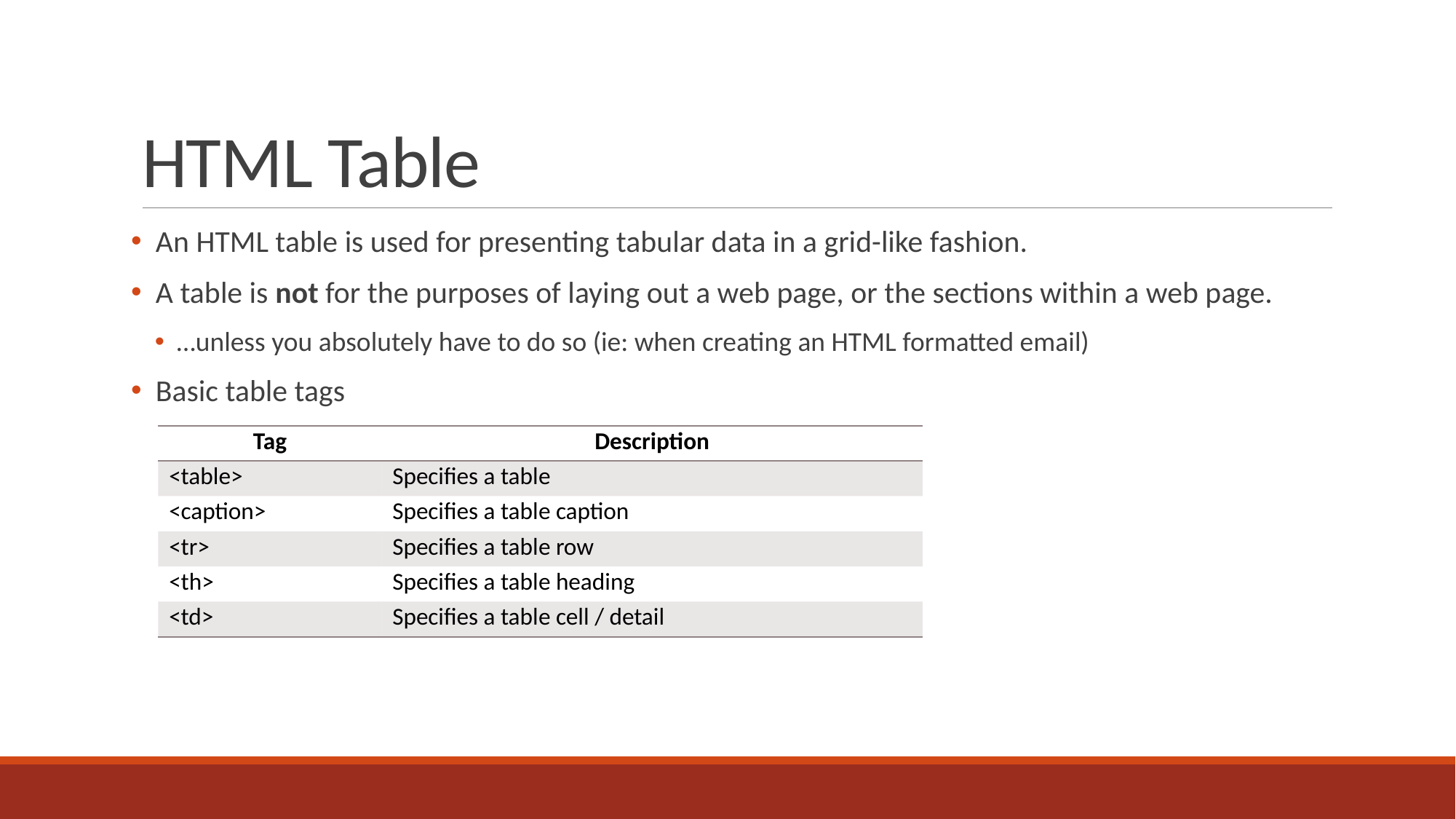

# HTML Table
  An HTML table is used for presenting tabular data in a grid-like fashion.
  A table is not for the purposes of laying out a web page, or the sections within a web page.
…unless you absolutely have to do so (ie: when creating an HTML formatted email)
  Basic table tags

| Tag | Description |
| --- | --- |
| <table> | Specifies a table |
| <caption> | Specifies a table caption |
| <tr> | Specifies a table row |
| <th> | Specifies a table heading |
| <td> | Specifies a table cell / detail |